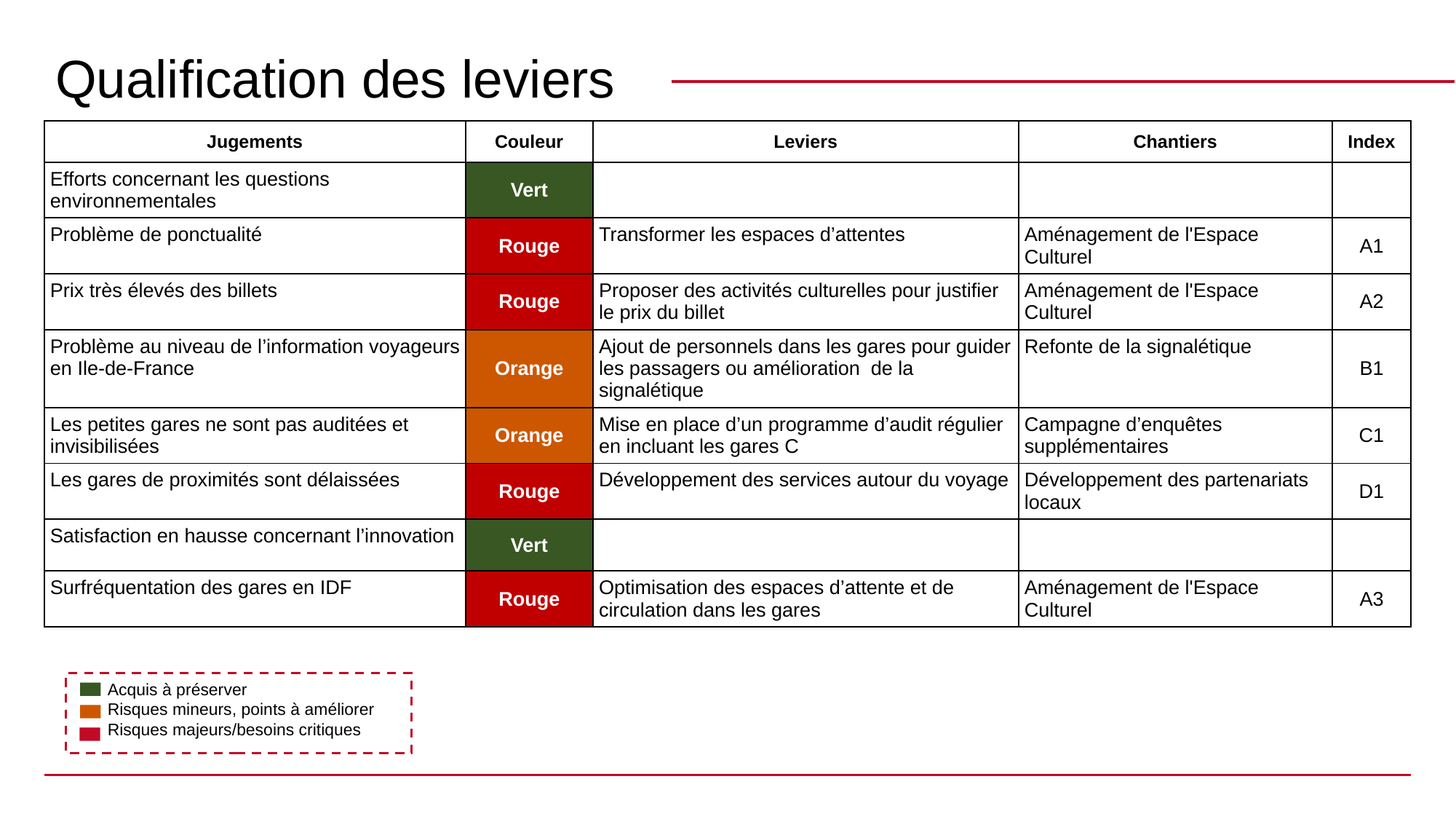

# Qualification des leviers
| Jugements | Couleur | Leviers | Chantiers | Index |
| --- | --- | --- | --- | --- |
| Efforts concernant les questions environnementales | Vert |  |  |  |
| Problème de ponctualité | Rouge | Transformer les espaces d’attentes | Aménagement de l'Espace Culturel | A1 |
| Prix très élevés des billets | Rouge | Proposer des activités culturelles pour justifier le prix du billet | Aménagement de l'Espace Culturel | A2 |
| Problème au niveau de l’information voyageurs en Ile-de-France | Orange | Ajout de personnels dans les gares pour guider les passagers ou amélioration  de la signalétique | Refonte de la signalétique | B1 |
| Les petites gares ne sont pas auditées et invisibilisées | Orange | Mise en place d’un programme d’audit régulier en incluant les gares C | Campagne d’enquêtes supplémentaires | C1 |
| Les gares de proximités sont délaissées | Rouge | Développement des services autour du voyage | Développement des partenariats locaux | D1 |
| Satisfaction en hausse concernant l’innovation | Vert |  |  |  |
| Surfréquentation des gares en IDF | Rouge | Optimisation des espaces d’attente et de circulation dans les gares | Aménagement de l'Espace Culturel | A3 |

Acquis à préserver
Risques mineurs, points à améliorer
Risques majeurs/besoins critiques

10